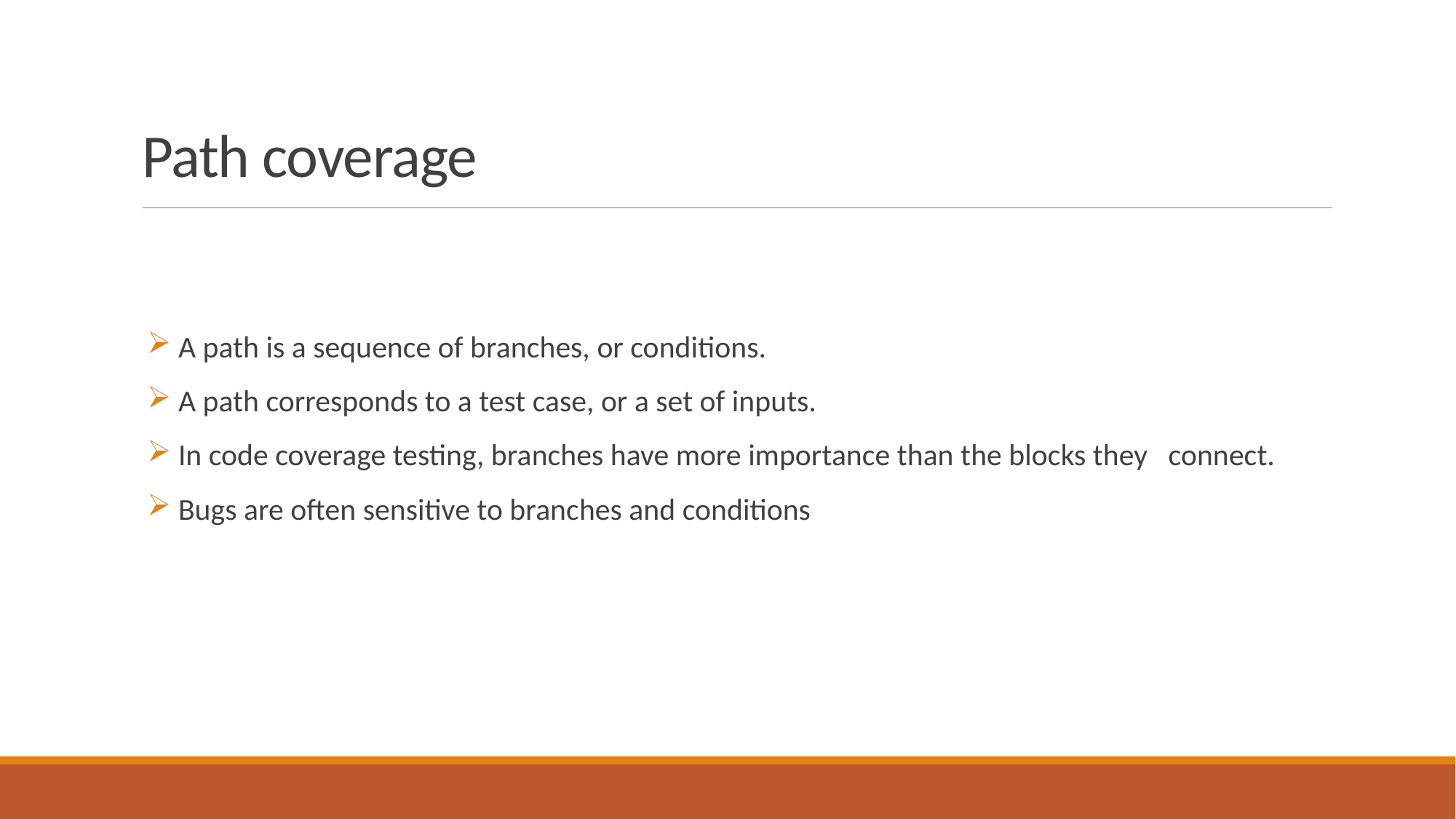

# Path coverage
 A path is a sequence of branches, or conditions.
 A path corresponds to a test case, or a set of inputs.
 In code coverage testing, branches have more importance than the blocks they   connect.
 Bugs are often sensitive to branches and conditions